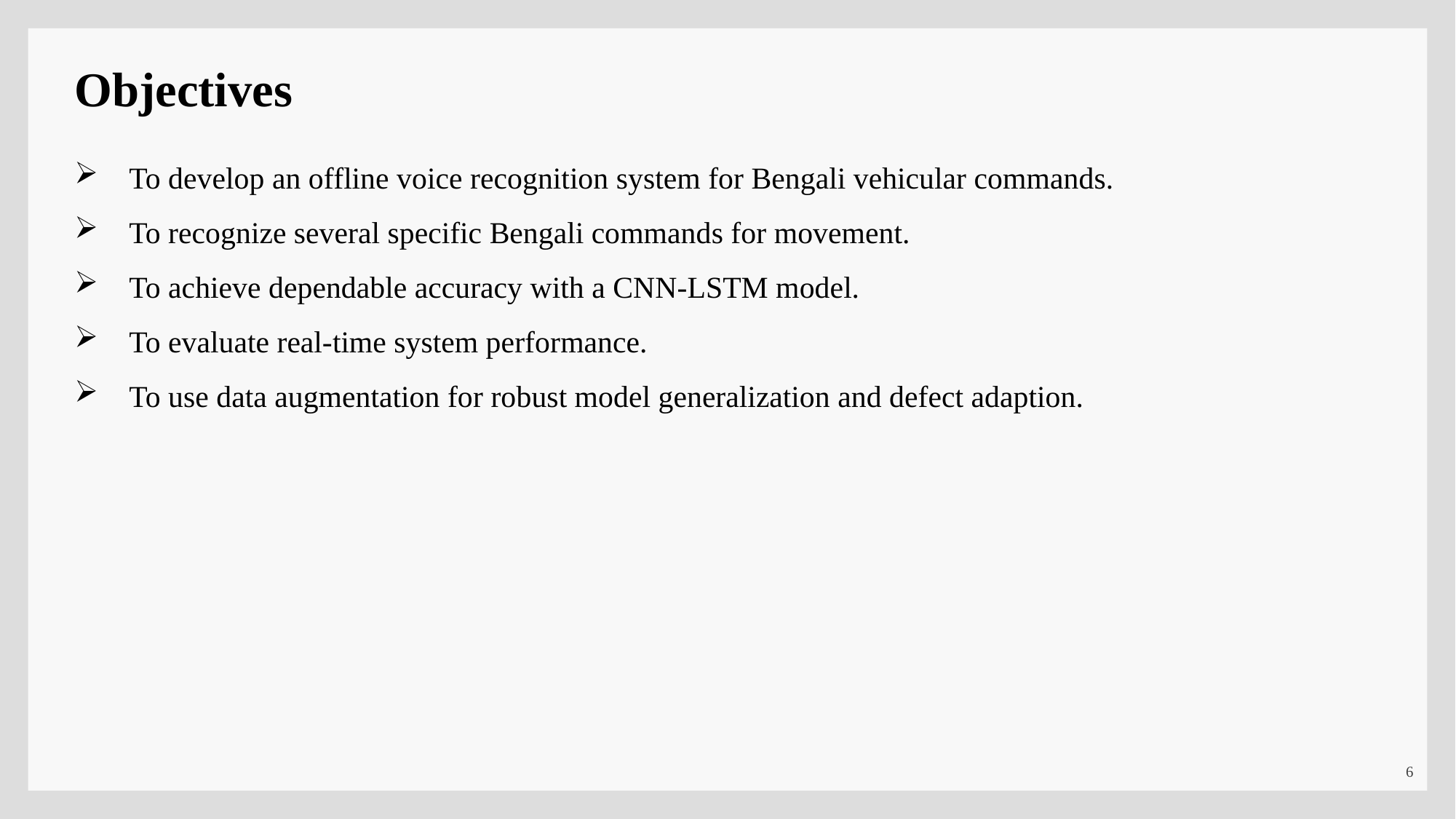

Objectives
To develop an offline voice recognition system for Bengali vehicular commands.
To recognize several specific Bengali commands for movement.
To achieve dependable accuracy with a CNN-LSTM model.
To evaluate real-time system performance.
To use data augmentation for robust model generalization and defect adaption.
6